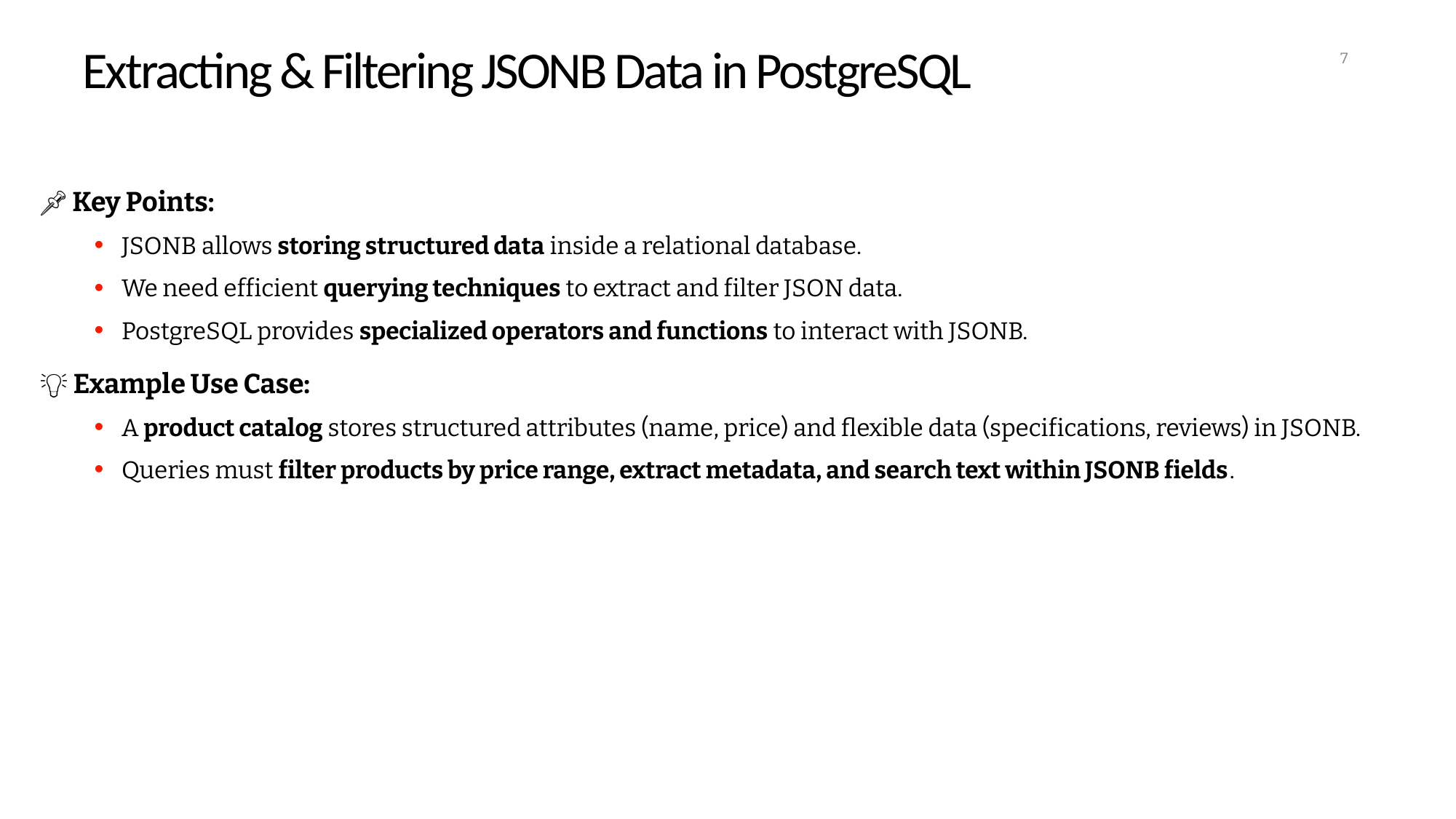

# Extracting & Filtering JSONB Data in PostgreSQL
7
📌 Key Points:
JSONB allows storing structured data inside a relational database.
We need efficient querying techniques to extract and filter JSON data.
PostgreSQL provides specialized operators and functions to interact with JSONB.
💡 Example Use Case:
A product catalog stores structured attributes (name, price) and flexible data (specifications, reviews) in JSONB.
Queries must filter products by price range, extract metadata, and search text within JSONB fields.